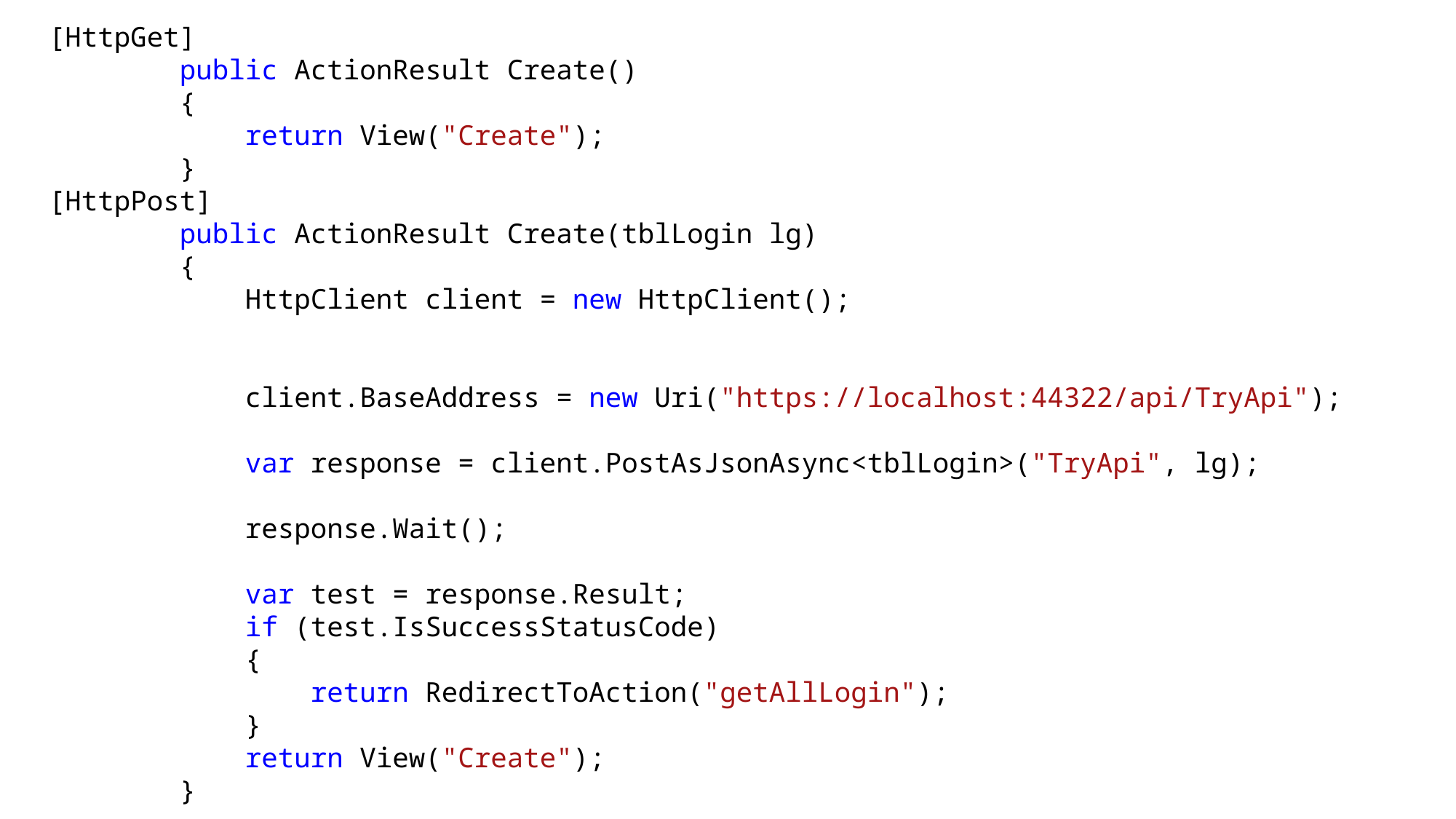

[HttpGet]
        public ActionResult Create()
        {
            return View("Create");
        }
[HttpPost]
        public ActionResult Create(tblLogin lg)
        {
            HttpClient client = new HttpClient();

            client.BaseAddress = new Uri("https://localhost:44322/api/TryApi");

            var response = client.PostAsJsonAsync<tblLogin>("TryApi", lg);

            response.Wait();

            var test = response.Result;
            if (test.IsSuccessStatusCode)
            {
                return RedirectToAction("getAllLogin");
            }
            return View("Create");
        }